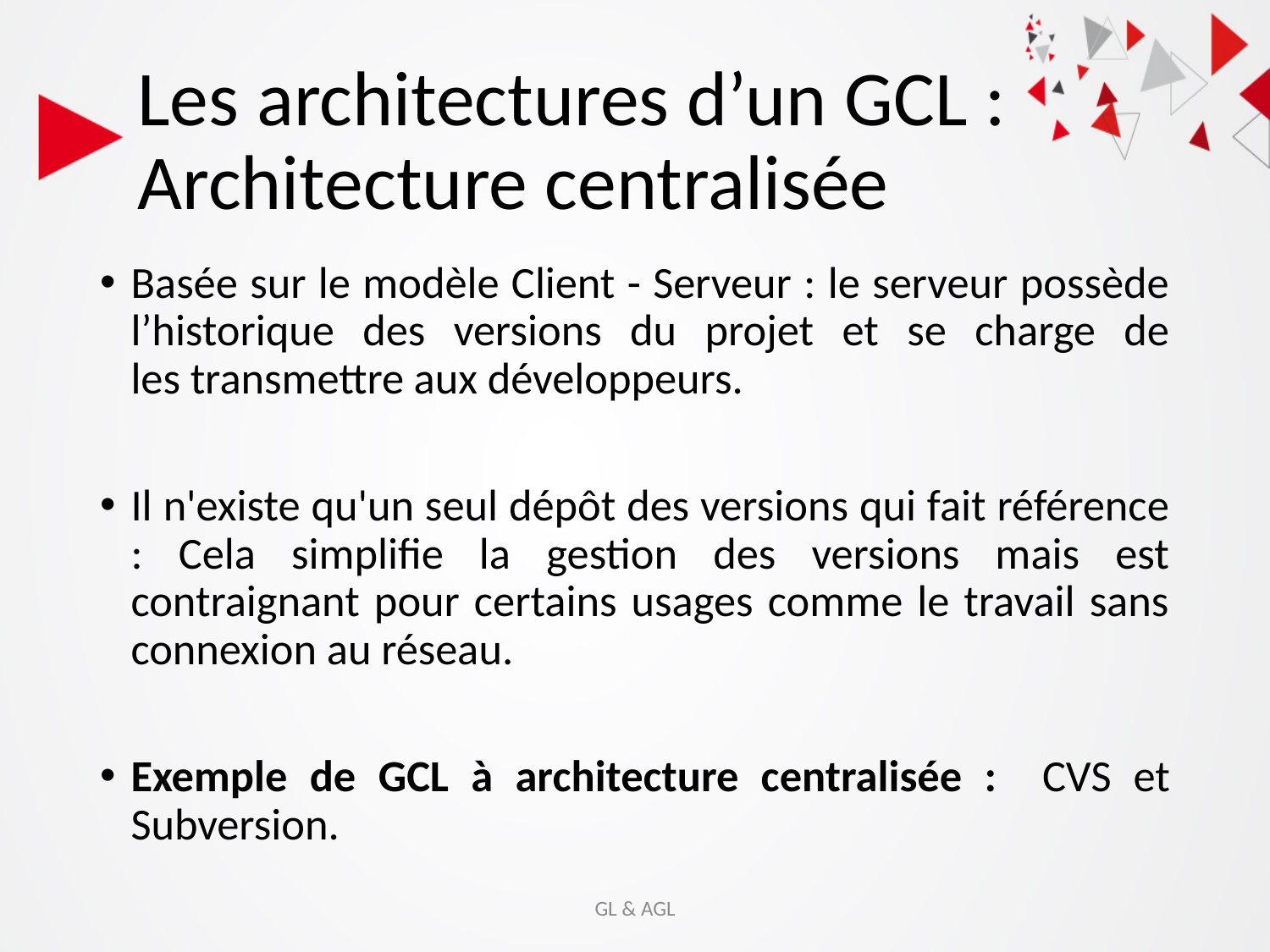

# Les architectures d’un GCL : Architecture centralisée
Basée sur le modèle Client - Serveur : le serveur possède l’historique des versions du projet et se charge de les transmettre aux développeurs.

Il n'existe qu'un seul dépôt des versions qui fait référence : Cela simplifie la gestion des versions mais est contraignant pour certains usages comme le travail sans connexion au réseau.

Exemple de GCL à architecture centralisée :  CVS et Subversion.

GL & AGL